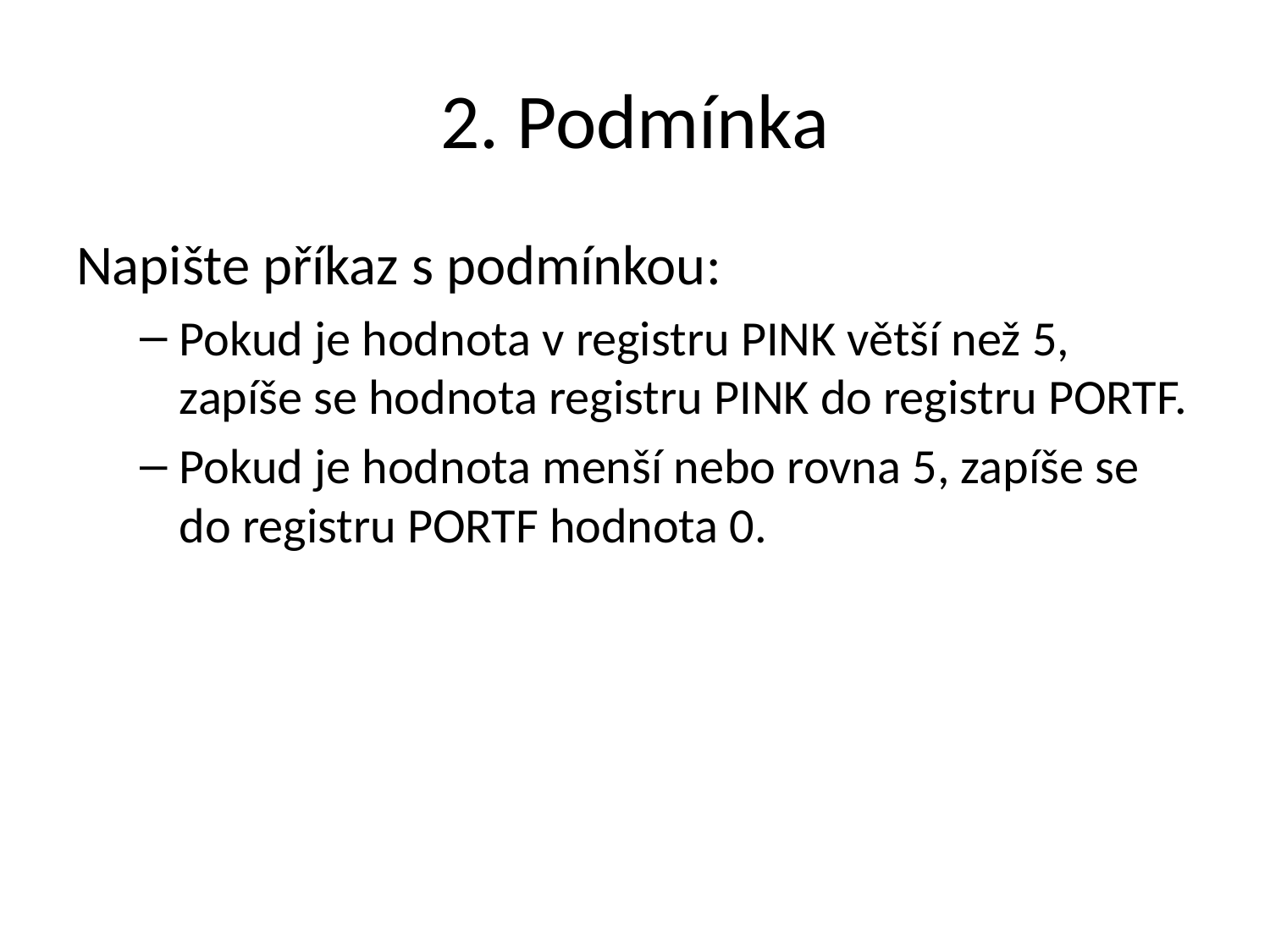

# 2. Podmínka
Napište příkaz s podmínkou:
Pokud je hodnota v registru PINK větší než 5, zapíše se hodnota registru PINK do registru PORTF.
Pokud je hodnota menší nebo rovna 5, zapíše se do registru PORTF hodnota 0.